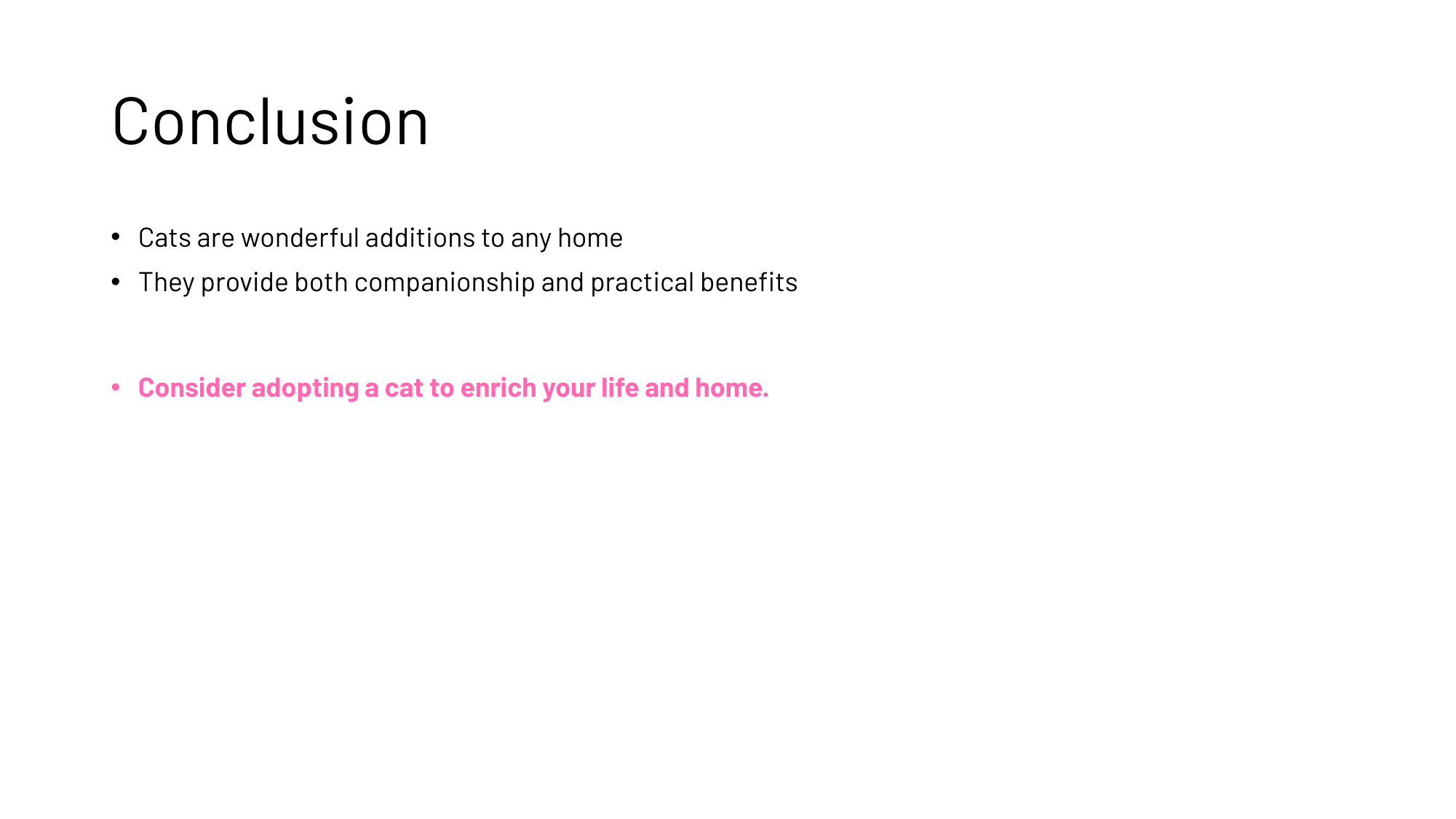

# Conclusion
Cats are wonderful additions to any home
They provide both companionship and practical benefits

Consider adopting a cat to enrich your life and home.